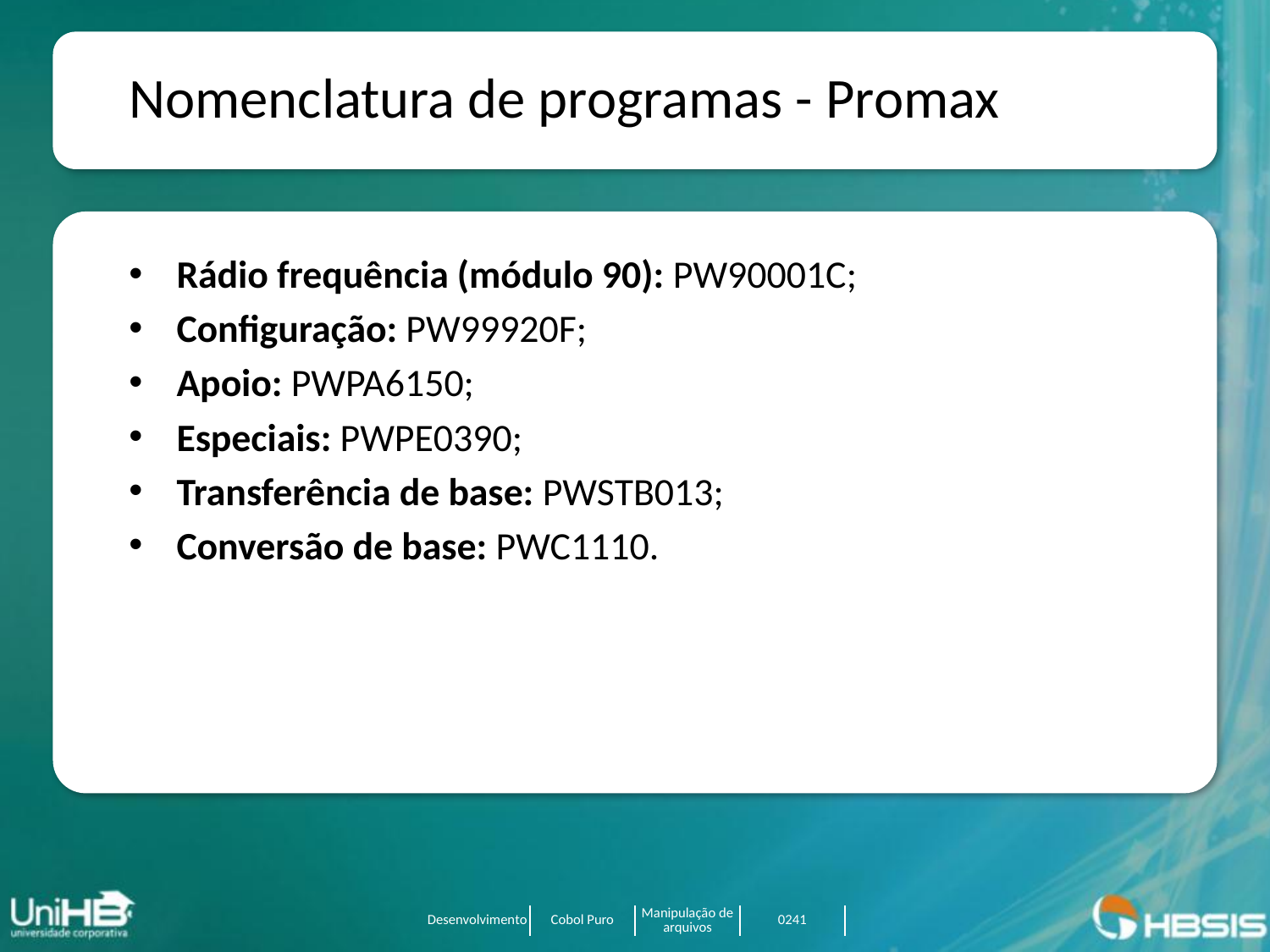

Nomenclatura de programas - Promax
Rádio frequência (módulo 90): PW90001C;
Configuração: PW99920F;
Apoio: PWPA6150;
Especiais: PWPE0390;
Transferência de base: PWSTB013;
Conversão de base: PWC1110.